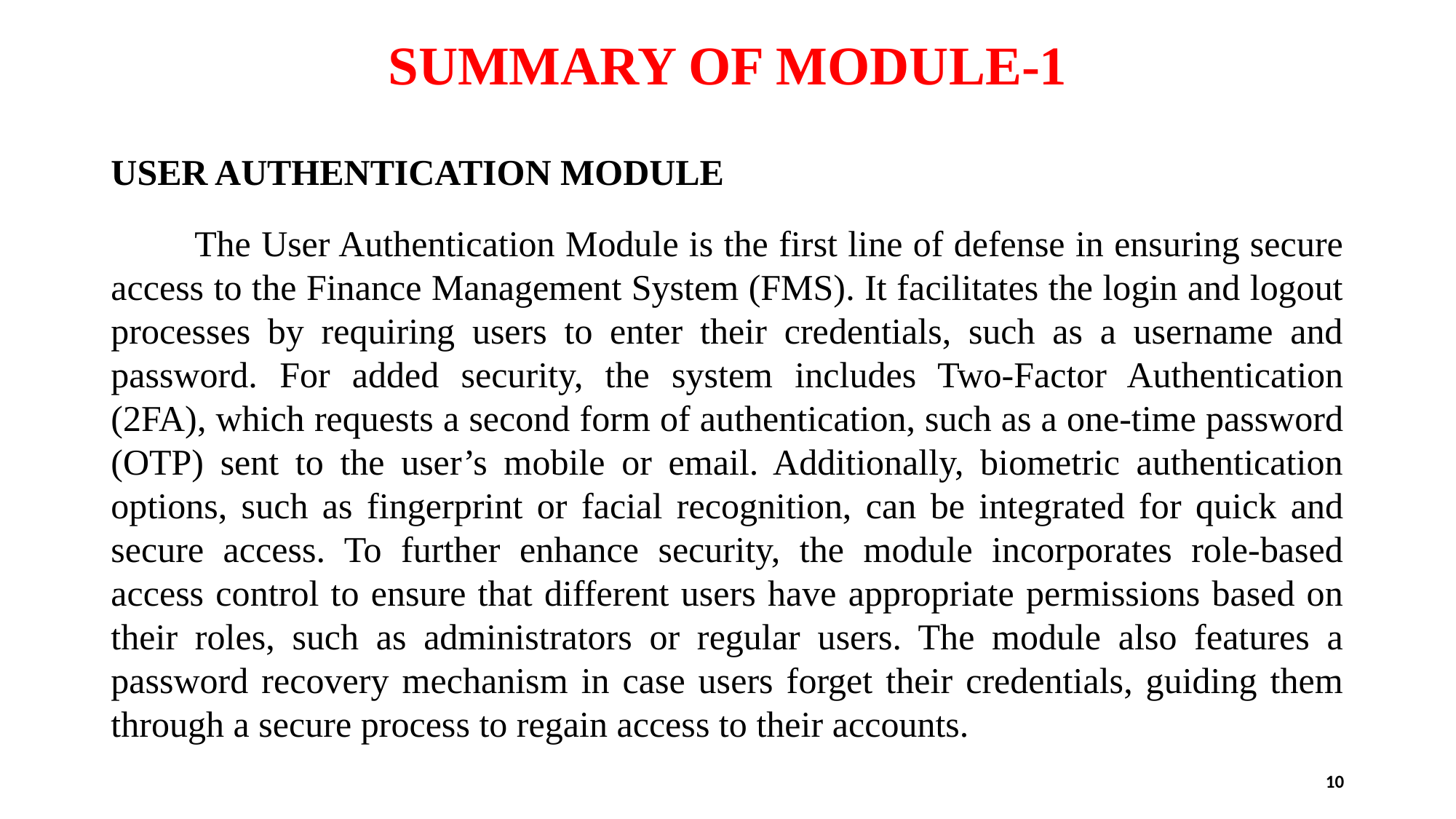

# SUMMARY OF MODULE-1
USER AUTHENTICATION MODULE
        The User Authentication Module is the first line of defense in ensuring secure access to the Finance Management System (FMS). It facilitates the login and logout processes by requiring users to enter their credentials, such as a username and password. For added security, the system includes Two-Factor Authentication (2FA), which requests a second form of authentication, such as a one-time password (OTP) sent to the user’s mobile or email. Additionally, biometric authentication options, such as fingerprint or facial recognition, can be integrated for quick and secure access. To further enhance security, the module incorporates role-based access control to ensure that different users have appropriate permissions based on their roles, such as administrators or regular users. The module also features a password recovery mechanism in case users forget their credentials, guiding them through a secure process to regain access to their accounts.

10